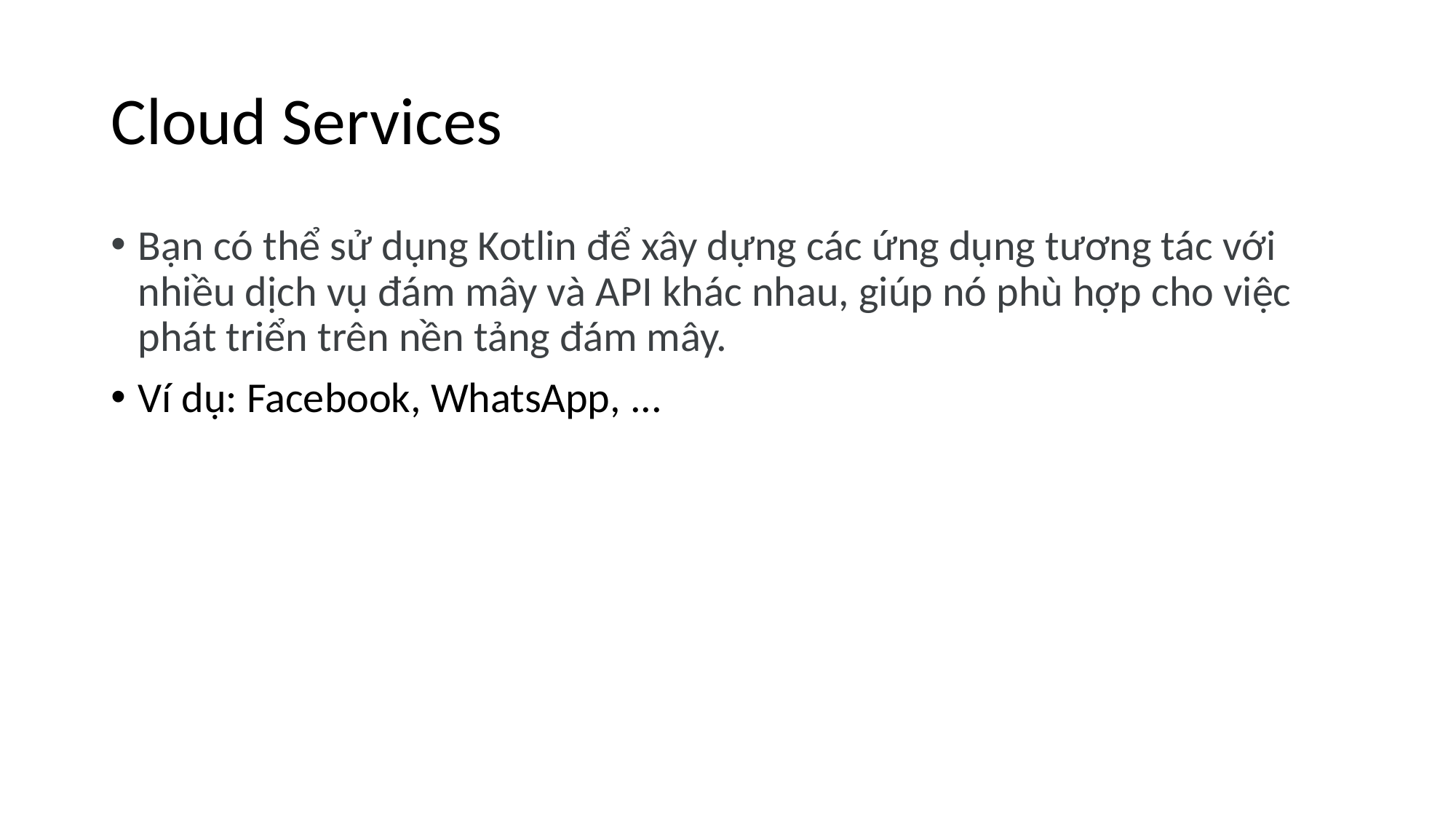

# Cloud Services
Bạn có thể sử dụng Kotlin để xây dựng các ứng dụng tương tác với nhiều dịch vụ đám mây và API khác nhau, giúp nó phù hợp cho việc phát triển trên nền tảng đám mây.
Ví dụ: Facebook, WhatsApp, ...